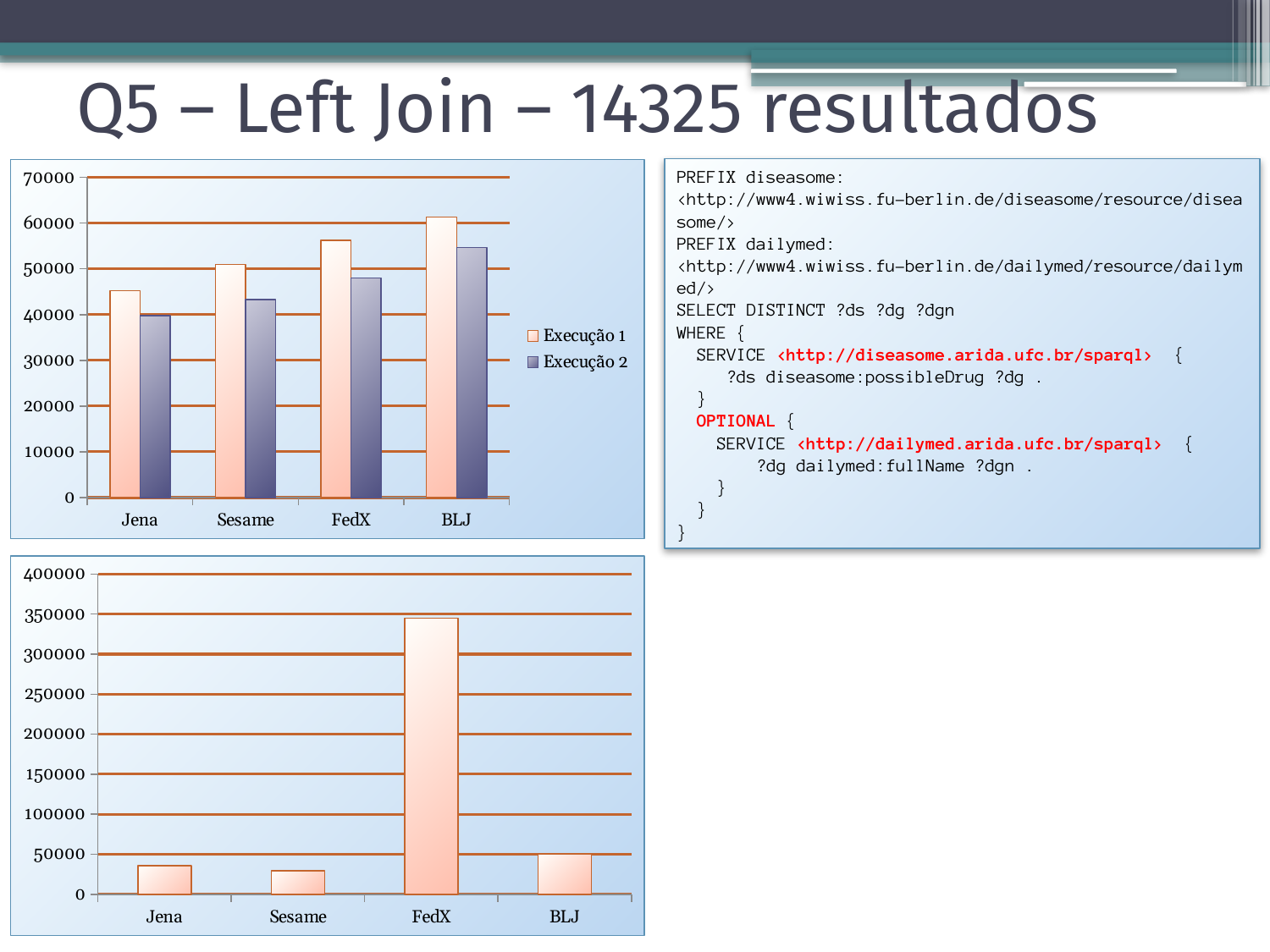

Q5 – Left Join – 14325 resultados

### Chart

| Category | Execução 1 | Execução 2 |
|---|---|---|
| Jena | 45230.0 | 39752.0 |
| Sesame | 51018.0 | 43293.0 |
| FedX | 56230.0 | 48023.0 |
| BLJ | 61321.0 | 54641.0 |
PREFIX diseasome: <http://www4.wiwiss.fu-berlin.de/diseasome/resource/diseasome/>
PREFIX dailymed: <http://www4.wiwiss.fu-berlin.de/dailymed/resource/dailymed/>
SELECT DISTINCT ?ds ?dg ?dgn
WHERE {
  SERVICE <http://diseasome.arida.ufc.br/sparql>  {
     ?ds diseasome:possibleDrug ?dg .
  }
  OPTIONAL {
    SERVICE <http://dailymed.arida.ufc.br/sparql>  {
        ?dg dailymed:fullName ?dgn .
    }
  }
}

### Chart

| Category |  |
|---|---|
| Jena | 35560.0 |
| Sesame | 29630.0 |
| FedX | 345060.0 |
| BLJ | 50500.0 |